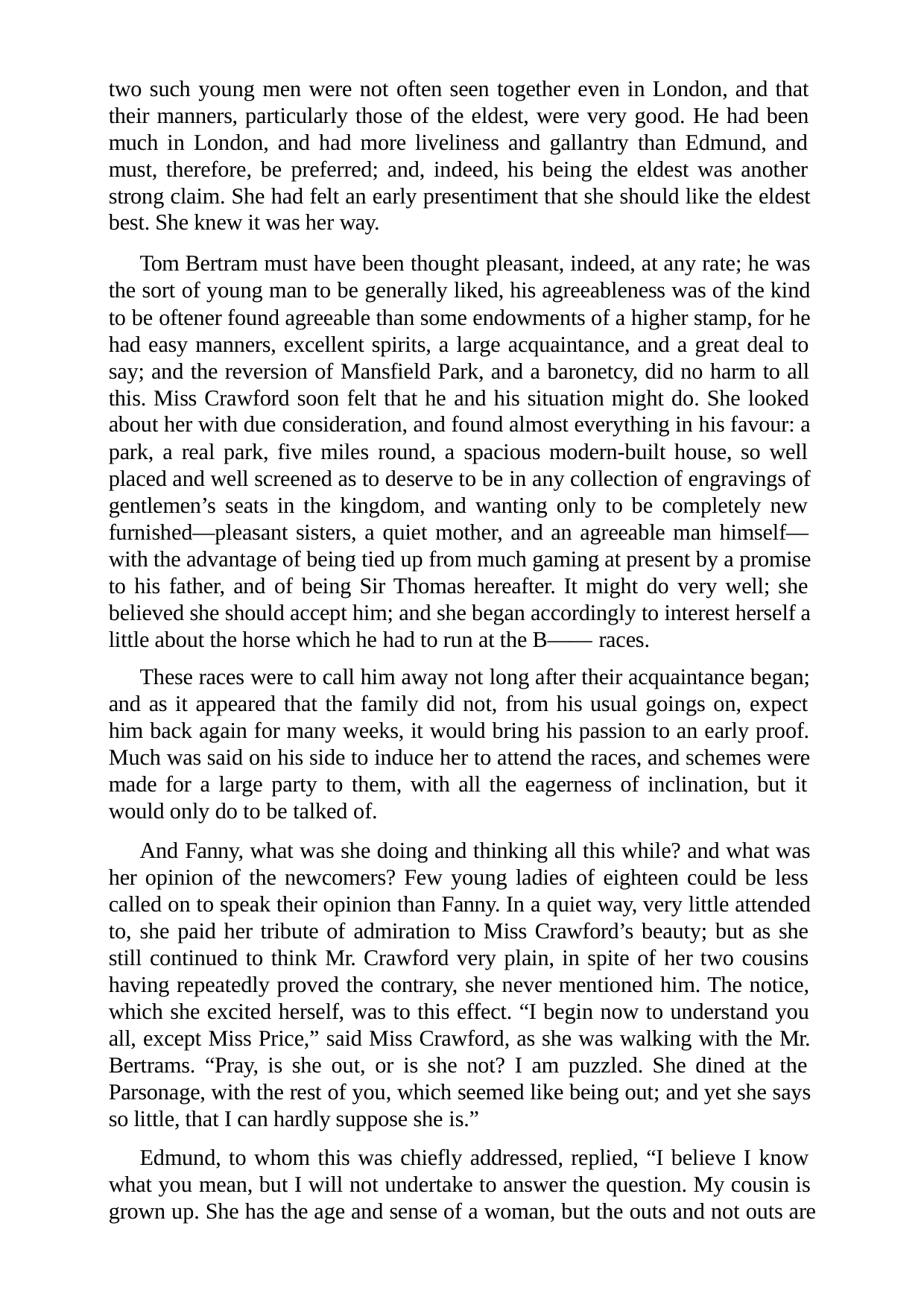

two such young men were not often seen together even in London, and that  their manners, particularly those of the eldest, were very good. He had been  much in London, and had more liveliness and gallantry than Edmund, and  must, therefore, be preferred; and, indeed, his being the eldest was another  strong claim. She had felt an early presentiment that she should like the eldest  best. She knew it was her way.
Tom Bertram must have been thought pleasant, indeed, at any rate; he was  the sort of young man to be generally liked, his agreeableness was of the kind  to be oftener found agreeable than some endowments of a higher stamp, for he  had easy manners, excellent spirits, a large acquaintance, and a great deal to  say; and the reversion of Mansfield Park, and a baronetcy, did no harm to all  this. Miss Crawford soon felt that he and his situation might do. She looked  about her with due consideration, and found almost everything in his favour: a  park, a real park, five miles round, a spacious modern-built house, so well  placed and well screened as to deserve to be in any collection of engravings of  gentlemen’s seats in the kingdom, and wanting only to be completely new  furnished—pleasant sisters, a quiet mother, and an agreeable man himself—  with the advantage of being tied up from much gaming at present by a promise  to his father, and of being Sir Thomas hereafter. It might do very well; she  believed she should accept him; and she began accordingly to interest herself a  little about the horse which he had to run at the B—— races.
These races were to call him away not long after their acquaintance began;  and as it appeared that the family did not, from his usual goings on, expect  him back again for many weeks, it would bring his passion to an early proof.  Much was said on his side to induce her to attend the races, and schemes were  made for a large party to them, with all the eagerness of inclination, but it  would only do to be talked of.
And Fanny, what was she doing and thinking all this while? and what was  her opinion of the newcomers? Few young ladies of eighteen could be less  called on to speak their opinion than Fanny. In a quiet way, very little attended  to, she paid her tribute of admiration to Miss Crawford’s beauty; but as she  still continued to think Mr. Crawford very plain, in spite of her two cousins  having repeatedly proved the contrary, she never mentioned him. The notice,  which she excited herself, was to this effect. “I begin now to understand you  all, except Miss Price,” said Miss Crawford, as she was walking with the Mr.  Bertrams. “Pray, is she out, or is she not? I am puzzled. She dined at the  Parsonage, with the rest of you, which seemed like being out; and yet she says  so little, that I can hardly suppose she is.”
Edmund, to whom this was chiefly addressed, replied, “I believe I know  what you mean, but I will not undertake to answer the question. My cousin is  grown up. She has the age and sense of a woman, but the outs and not outs are